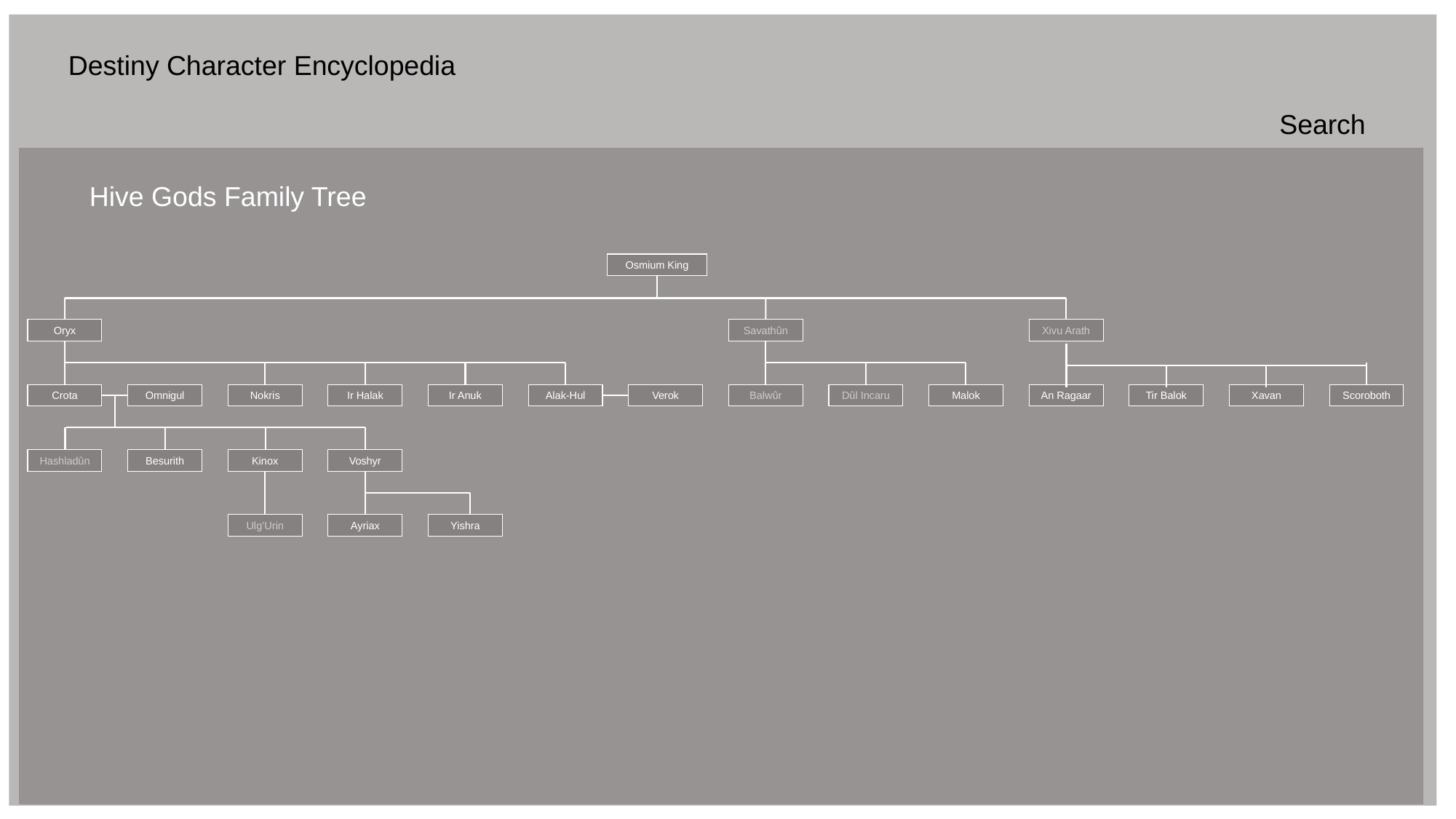

Destiny Character Encyclopedia
Search

Hive Gods Family Tree
Osmium King
Savathûn
Xivu Arath
Oryx
Crota
Omnigul
Nokris
Ir Halak
Ir Anuk
Alak-Hul
Verok
Balwûr
Dûl Incaru
Malok
An Ragaar
Tir Balok
Xavan
Scoroboth
Hashladûn
Besurith
Voshyr
Kinox
Yishra
Ayriax
Ulg’Urin